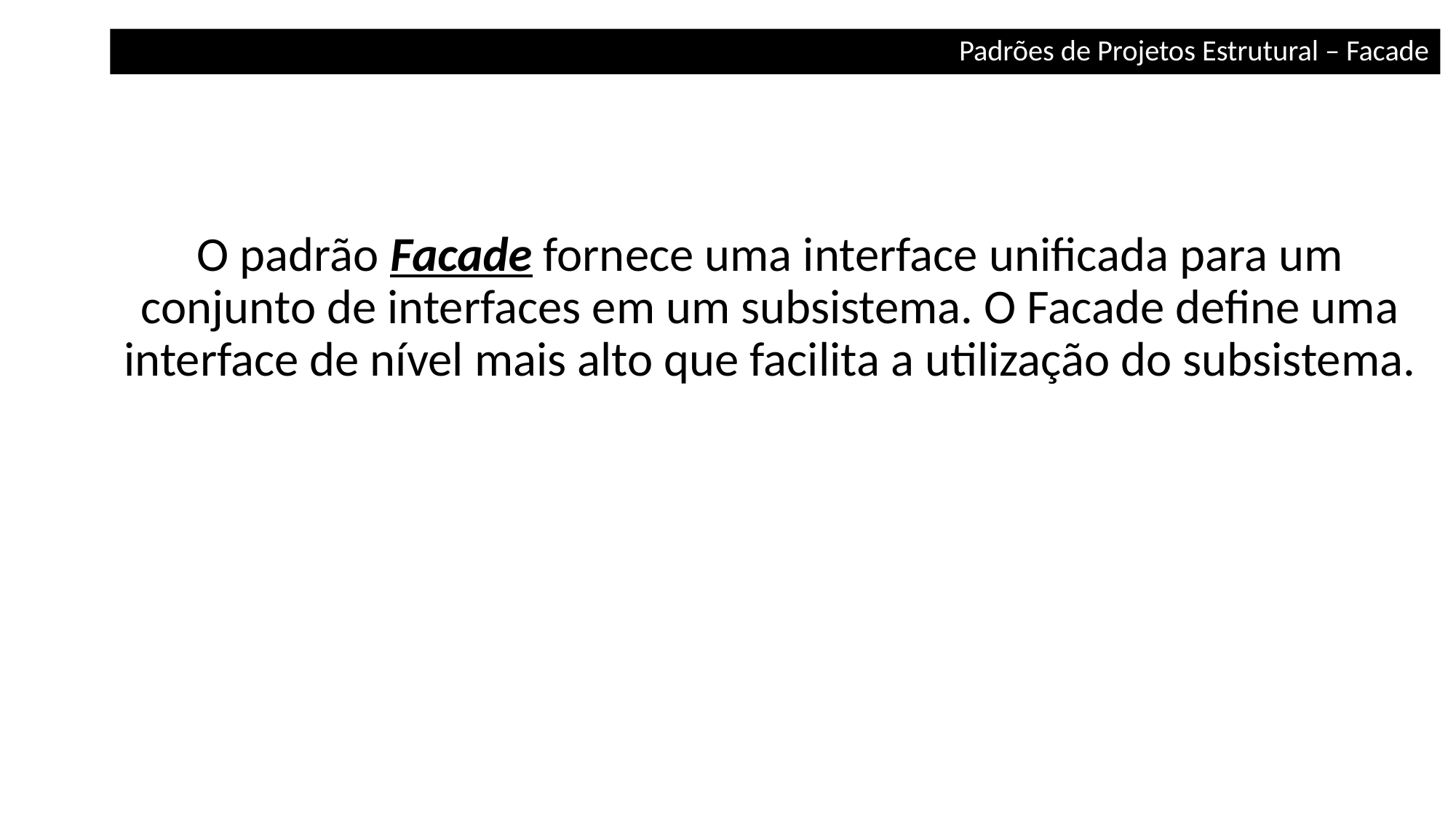

Padrões de Projetos Estrutural – Facade

O padrão Facade fornece uma interface unificada para um conjunto de interfaces em um subsistema. O Facade define uma interface de nível mais alto que facilita a utilização do subsistema.